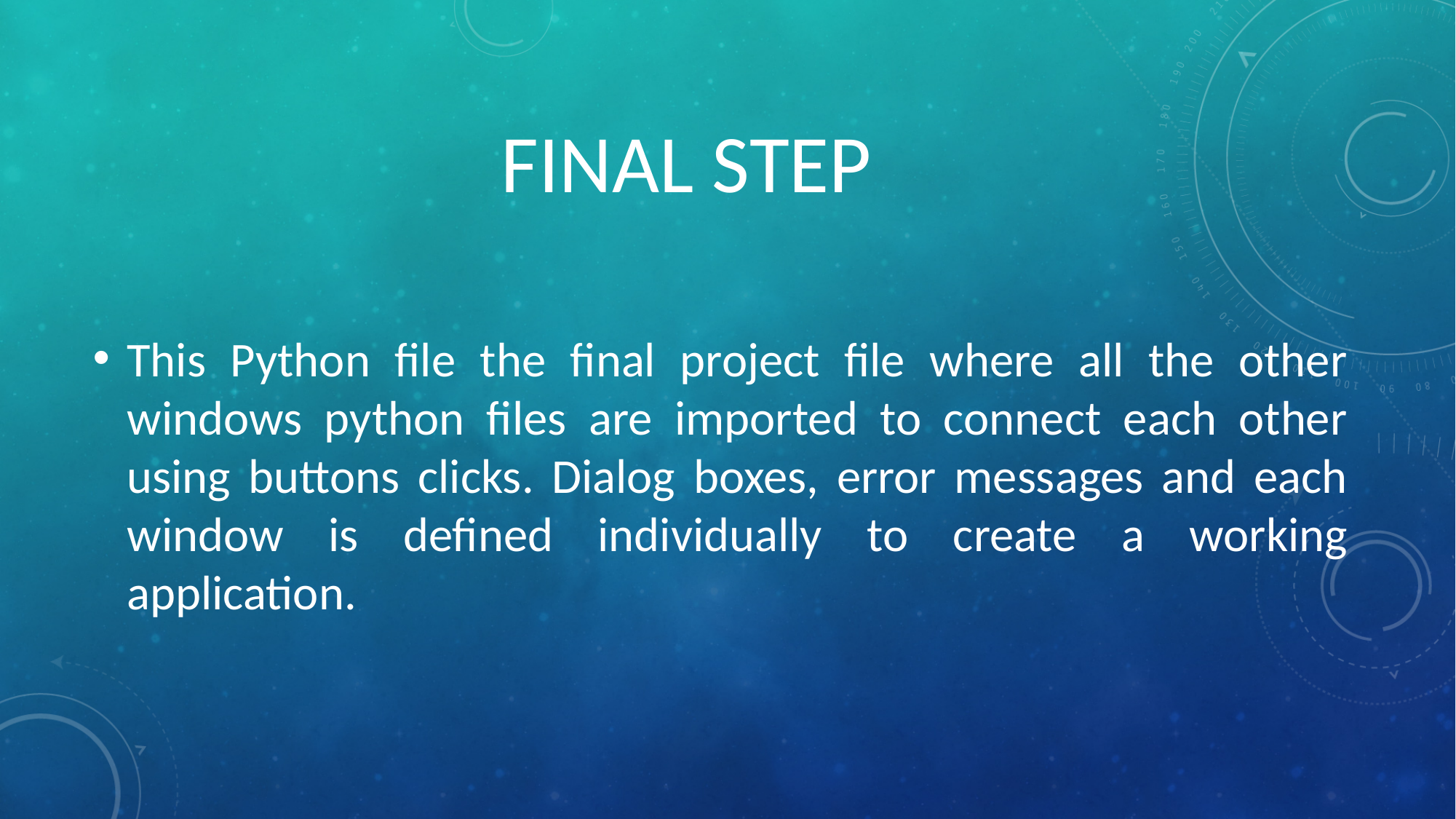

# Final Step
This Python file the final project file where all the other windows python files are imported to connect each other using buttons clicks. Dialog boxes, error messages and each window is defined individually to create a working application.